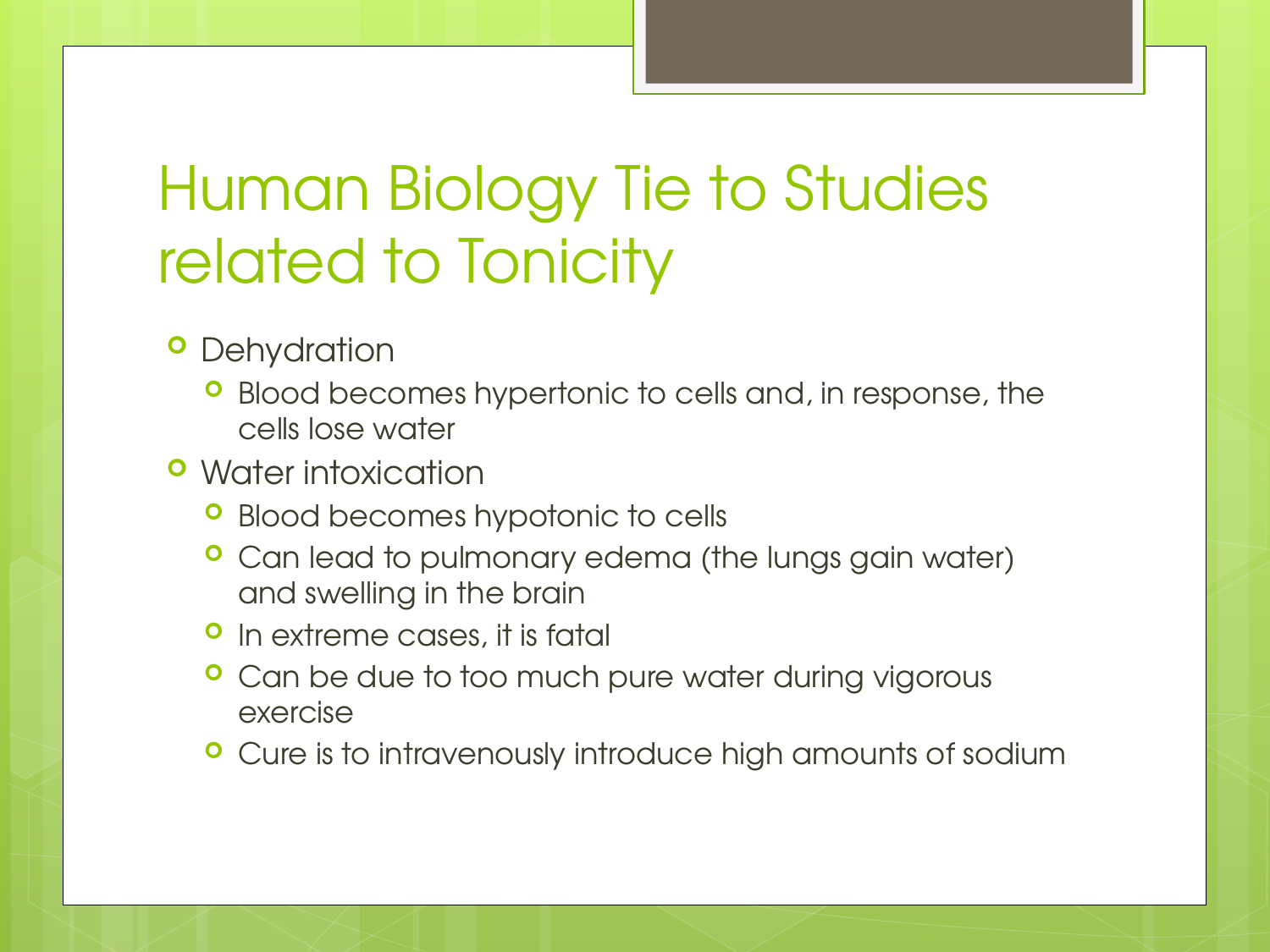

# Human Biology Tie to Studies related to Tonicity
Dehydration
Blood becomes hypertonic to cells and, in response, the cells lose water
Water intoxication
Blood becomes hypotonic to cells
Can lead to pulmonary edema (the lungs gain water) and swelling in the brain
In extreme cases, it is fatal
Can be due to too much pure water during vigorous exercise
Cure is to intravenously introduce high amounts of sodium